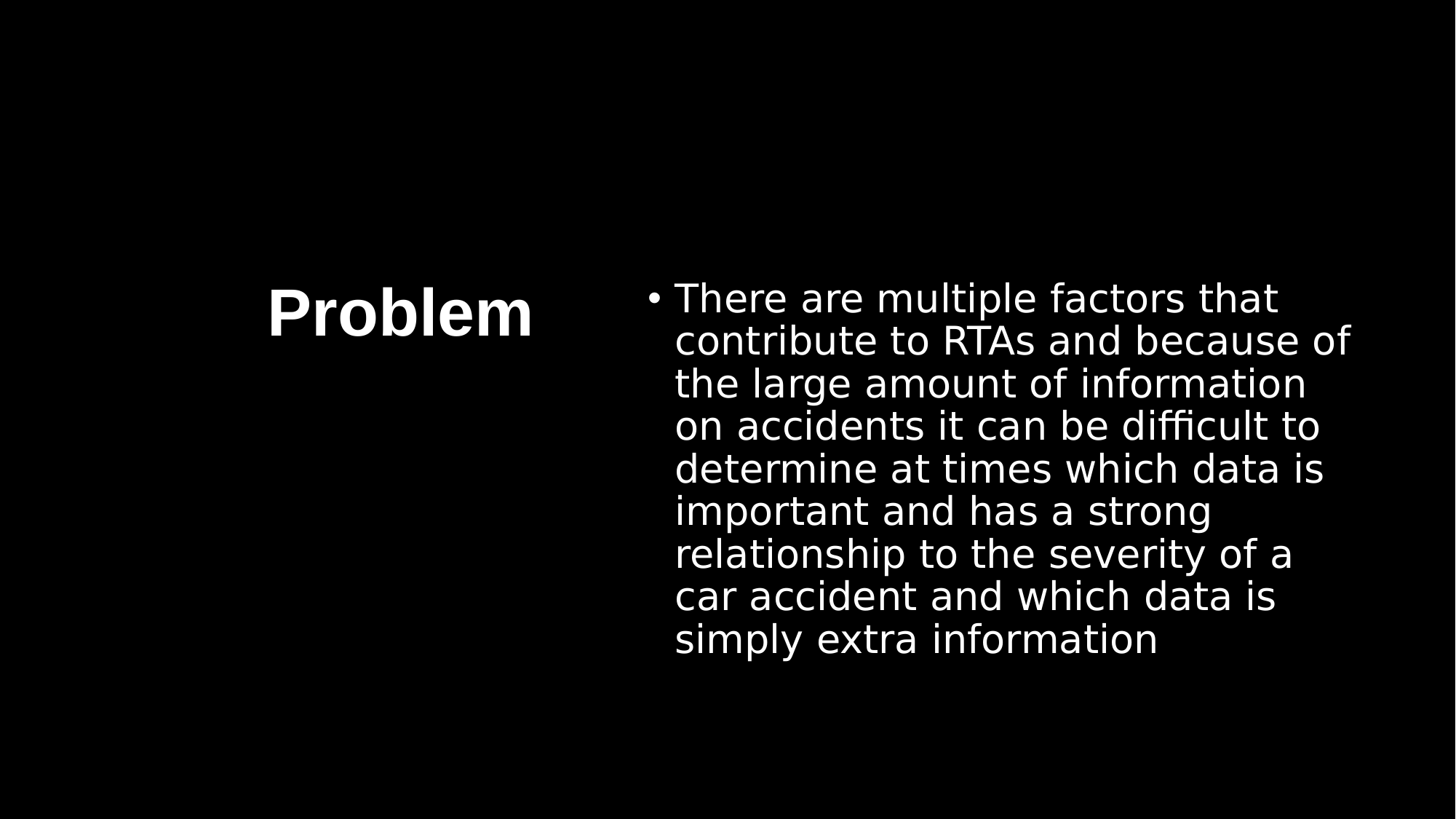

# Problem
There are multiple factors that contribute to RTAs and because of the large amount of information on accidents it can be difficult to determine at times which data is important and has a strong relationship to the severity of a car accident and which data is simply extra information